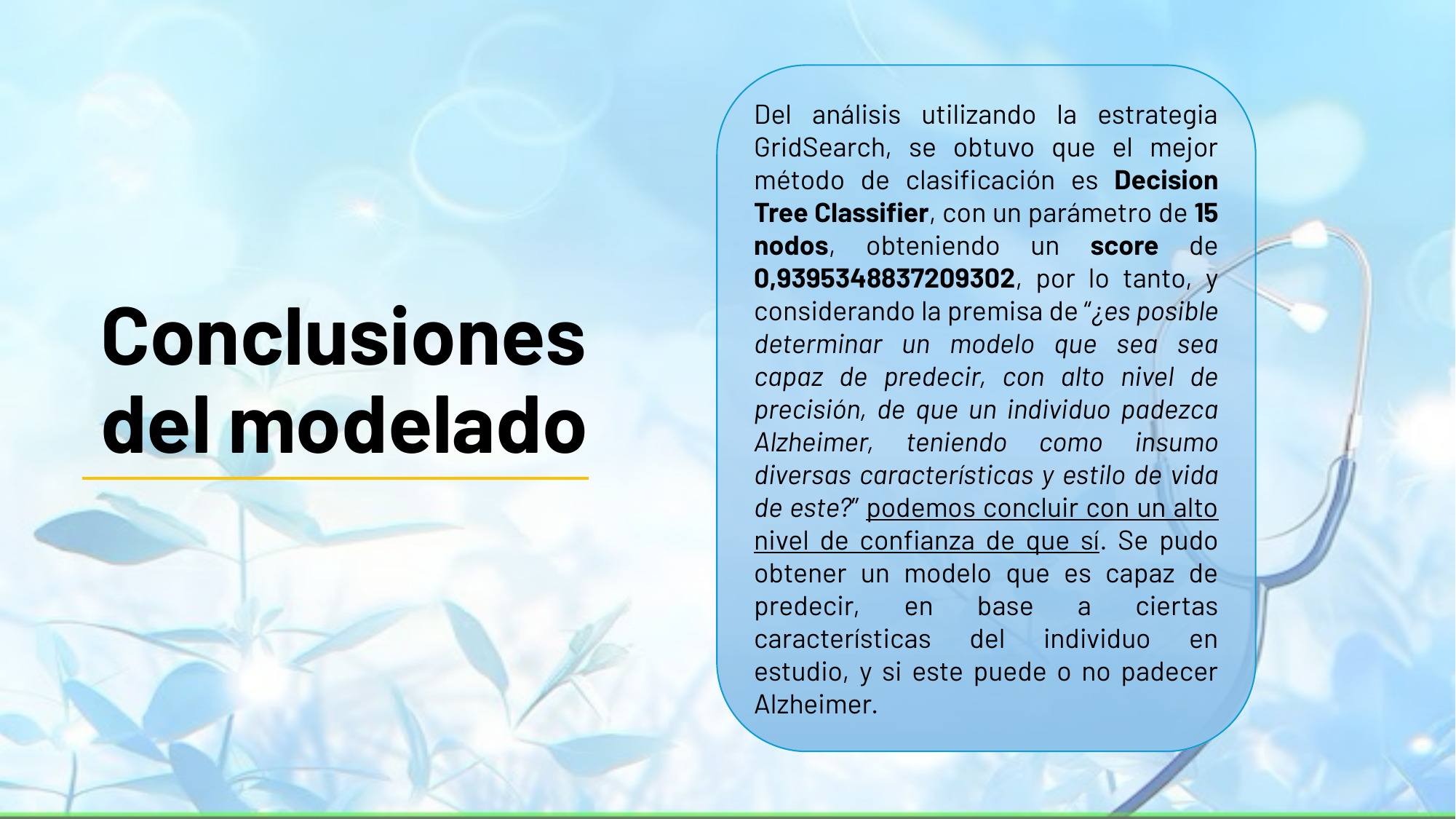

Del análisis utilizando la estrategia GridSearch, se obtuvo que el mejor método de clasificación es Decision Tree Classifier, con un parámetro de 15 nodos, obteniendo un score de 0,9395348837209302, por lo tanto, y considerando la premisa de “¿es posible determinar un modelo que sea sea capaz de predecir, con alto nivel de precisión, de que un individuo padezca Alzheimer, teniendo como insumo diversas características y estilo de vida de este?” podemos concluir con un alto nivel de confianza de que sí. Se pudo obtener un modelo que es capaz de predecir, en base a ciertas características del individuo en estudio, y si este puede o no padecer Alzheimer.
Conclusiones del modelado